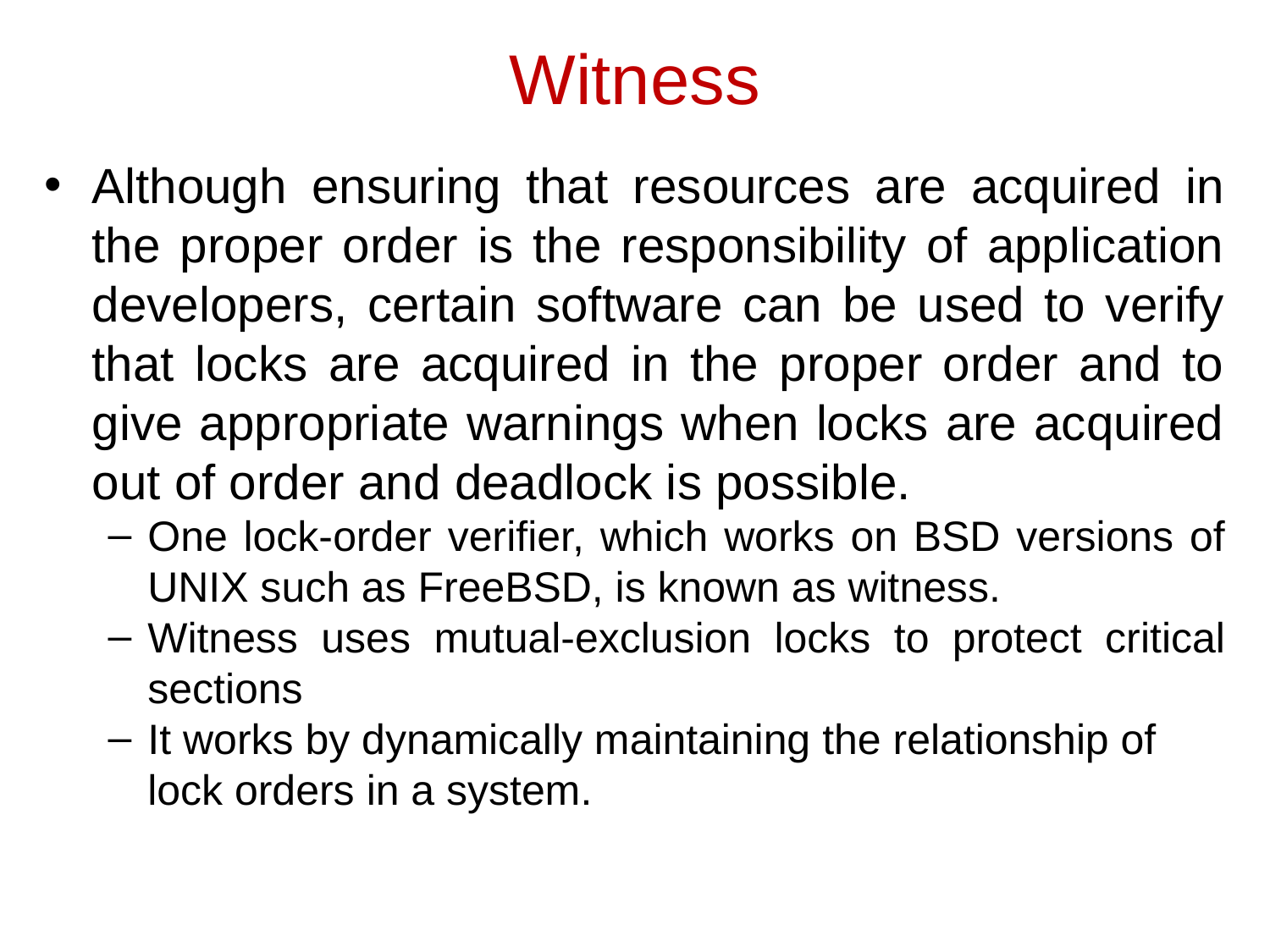

# Witness
Although ensuring that resources are acquired in the proper order is the responsibility of application developers, certain software can be used to verify that locks are acquired in the proper order and to give appropriate warnings when locks are acquired out of order and deadlock is possible.
One lock-order verifier, which works on BSD versions of UNIX such as FreeBSD, is known as witness.
Witness uses mutual-exclusion locks to protect critical sections
It works by dynamically maintaining the relationship of lock orders in a system.